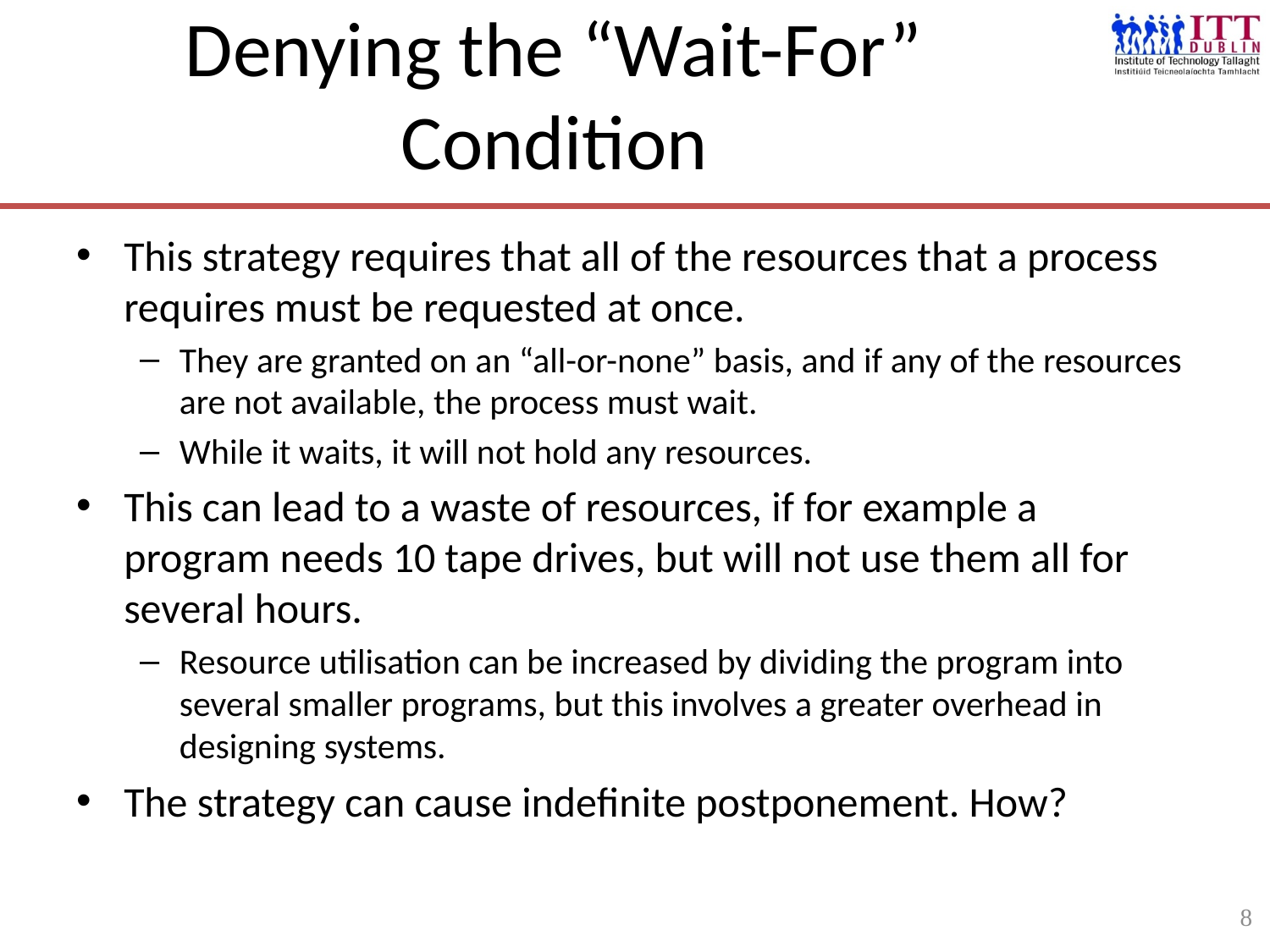

8
# Denying the “Wait-For” Condition
This strategy requires that all of the resources that a process requires must be requested at once.
They are granted on an “all-or-none” basis, and if any of the resources are not available, the process must wait.
While it waits, it will not hold any resources.
This can lead to a waste of resources, if for example a program needs 10 tape drives, but will not use them all for several hours.
Resource utilisation can be increased by dividing the program into several smaller programs, but this involves a greater overhead in designing systems.
The strategy can cause indefinite postponement. How?